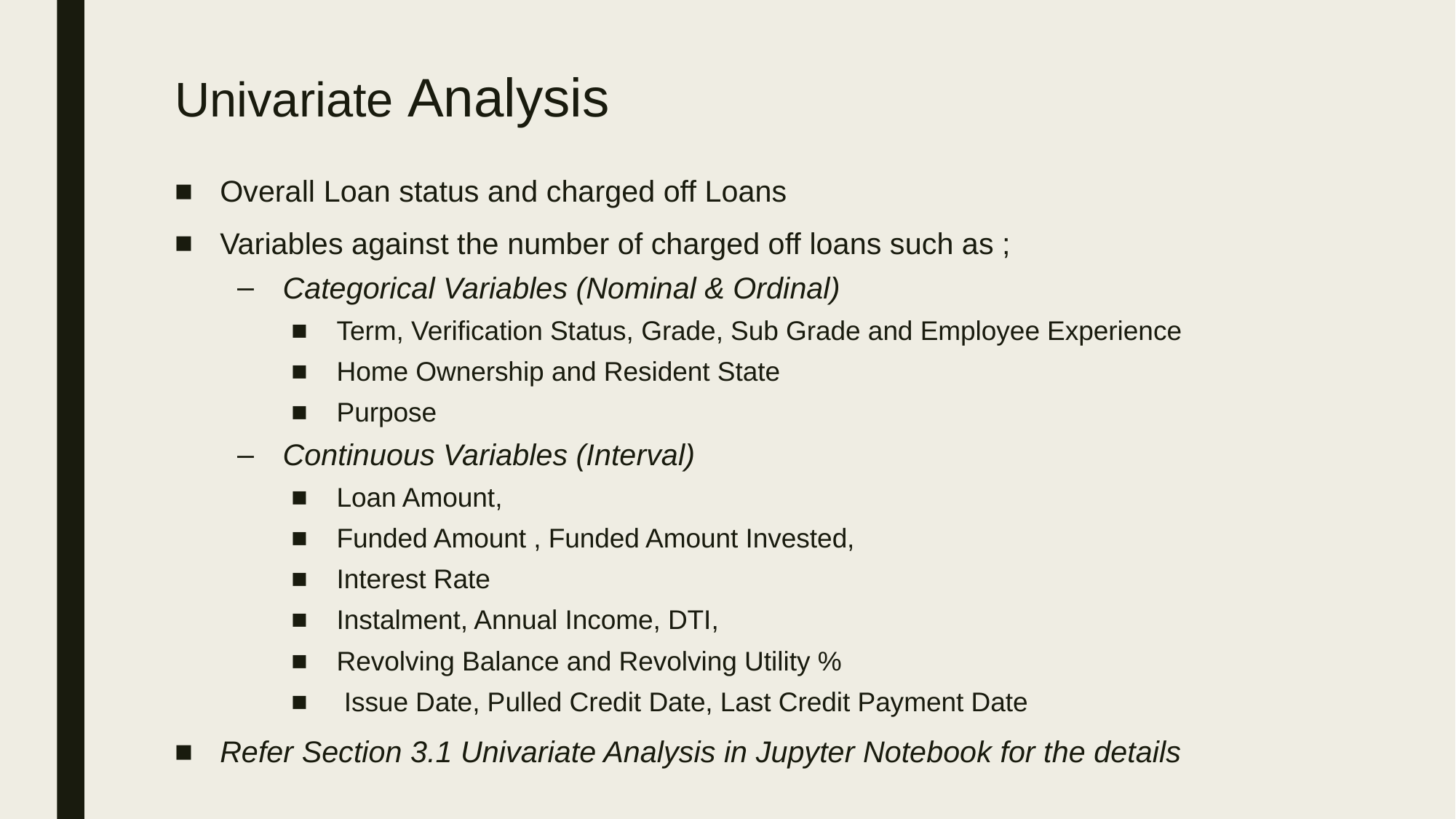

# Univariate Analysis
Overall Loan status and charged off Loans
Variables against the number of charged off loans such as ;
Categorical Variables (Nominal & Ordinal)
Term, Verification Status, Grade, Sub Grade and Employee Experience
Home Ownership and Resident State
Purpose
Continuous Variables (Interval)
Loan Amount,
Funded Amount , Funded Amount Invested,
Interest Rate
Instalment, Annual Income, DTI,
Revolving Balance and Revolving Utility %
 Issue Date, Pulled Credit Date, Last Credit Payment Date
Refer Section 3.1 Univariate Analysis in Jupyter Notebook for the details